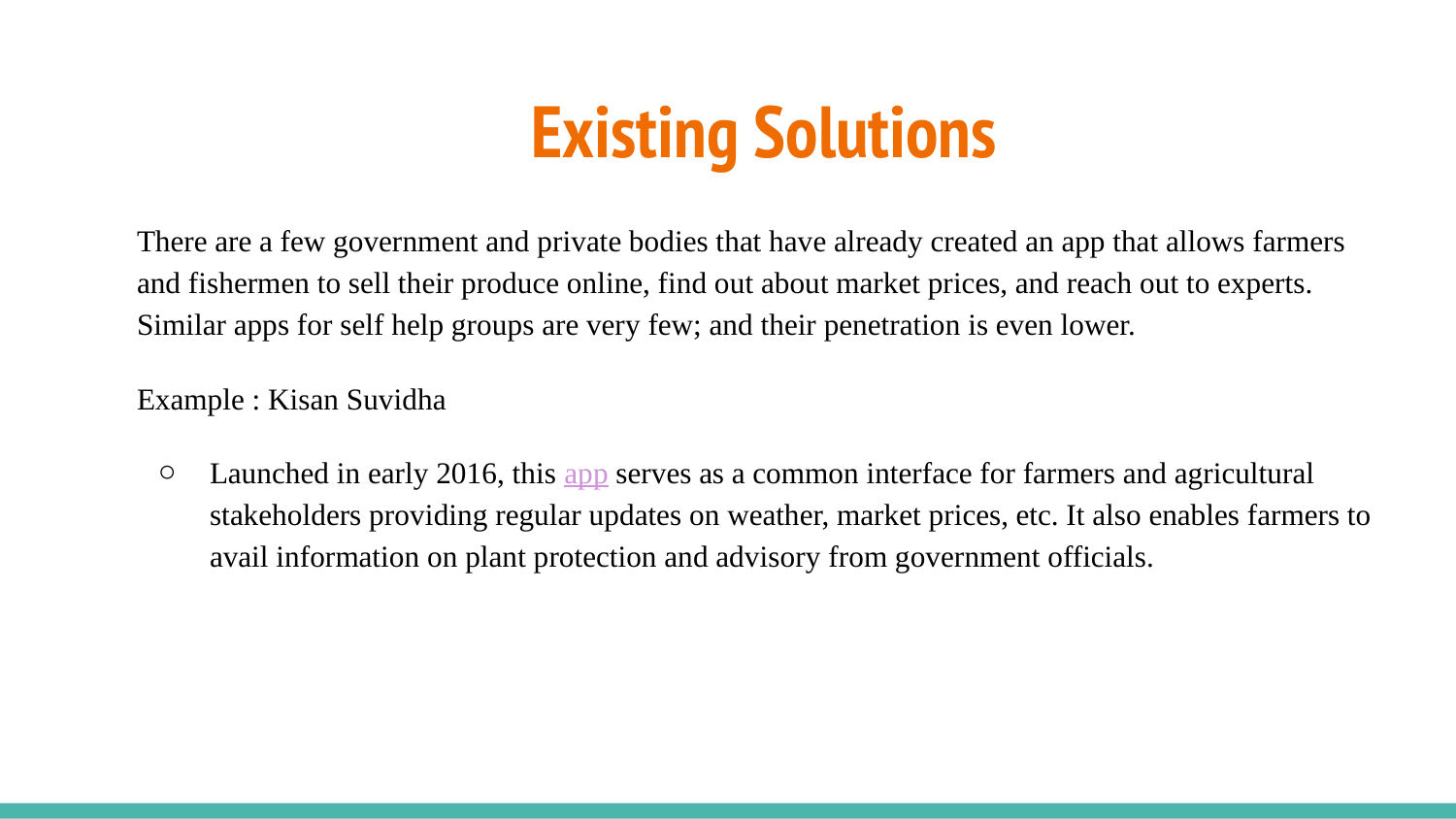

# Existing Solutions
There are a few government and private bodies that have already created an app that allows farmers and fishermen to sell their produce online, find out about market prices, and reach out to experts. Similar apps for self help groups are very few; and their penetration is even lower.
Example : Kisan Suvidha
Launched in early 2016, this app serves as a common interface for farmers and agricultural stakeholders providing regular updates on weather, market prices, etc. It also enables farmers to avail information on plant protection and advisory from government officials.